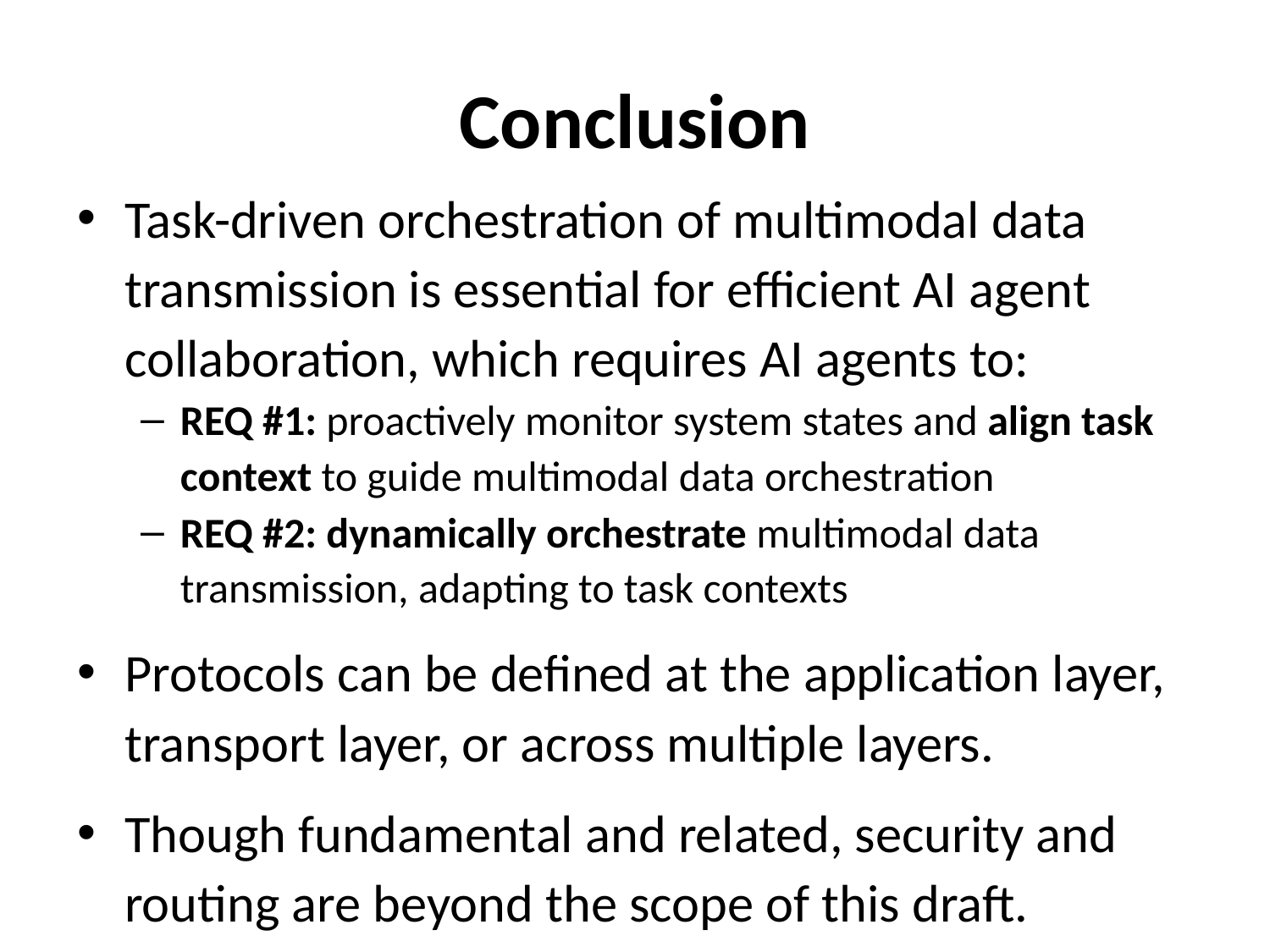

# Conclusion
Task-driven orchestration of multimodal data transmission is essential for efficient AI agent collaboration, which requires AI agents to:
REQ #1: proactively monitor system states and align task context to guide multimodal data orchestration
REQ #2: dynamically orchestrate multimodal data transmission, adapting to task contexts
Protocols can be defined at the application layer, transport layer, or across multiple layers.
Though fundamental and related, security and routing are beyond the scope of this draft.